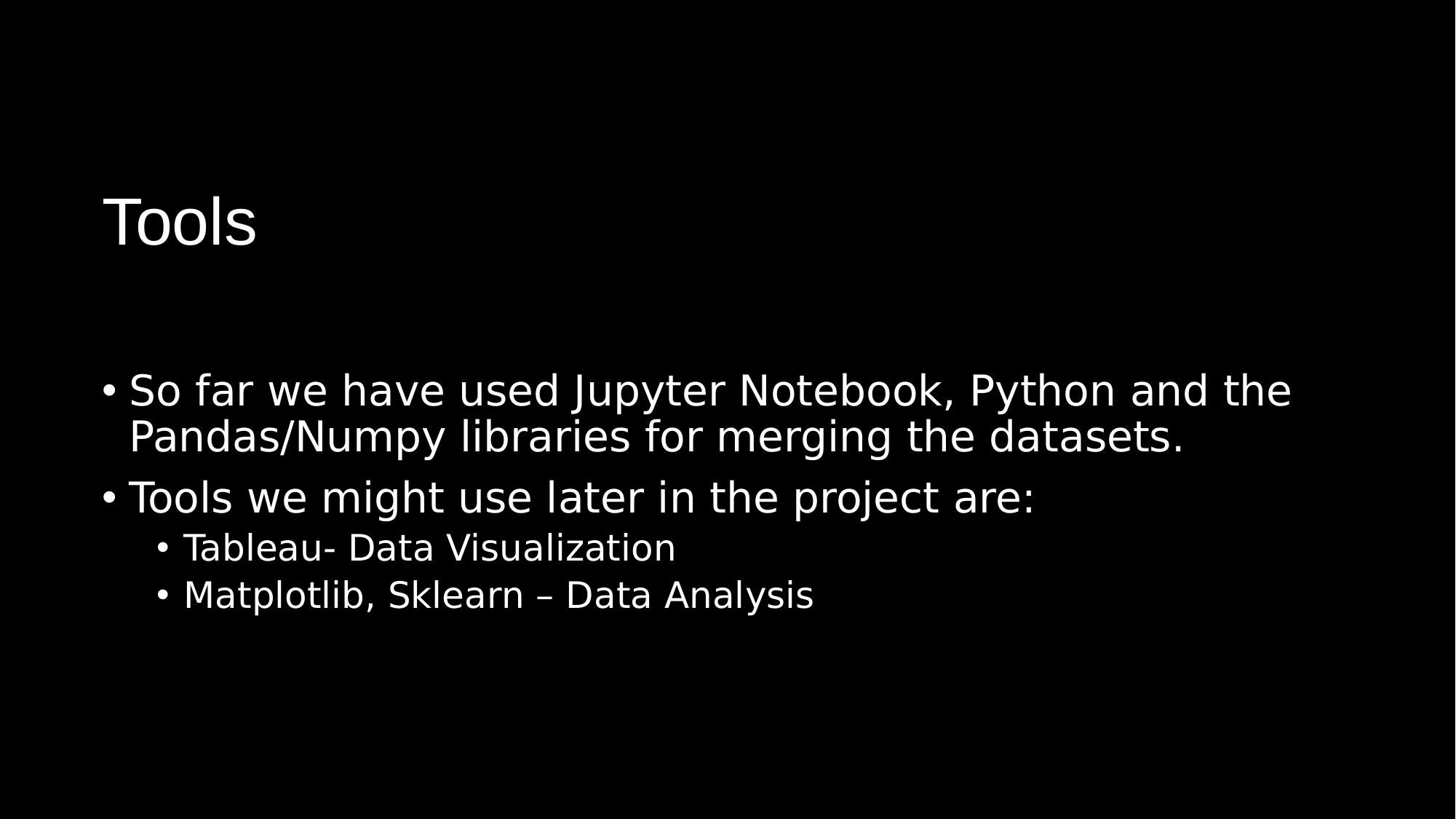

# Tools
So far we have used Jupyter Notebook, Python and the Pandas/Numpy libraries for merging the datasets.
Tools we might use later in the project are:
Tableau- Data Visualization
Matplotlib, Sklearn – Data Analysis